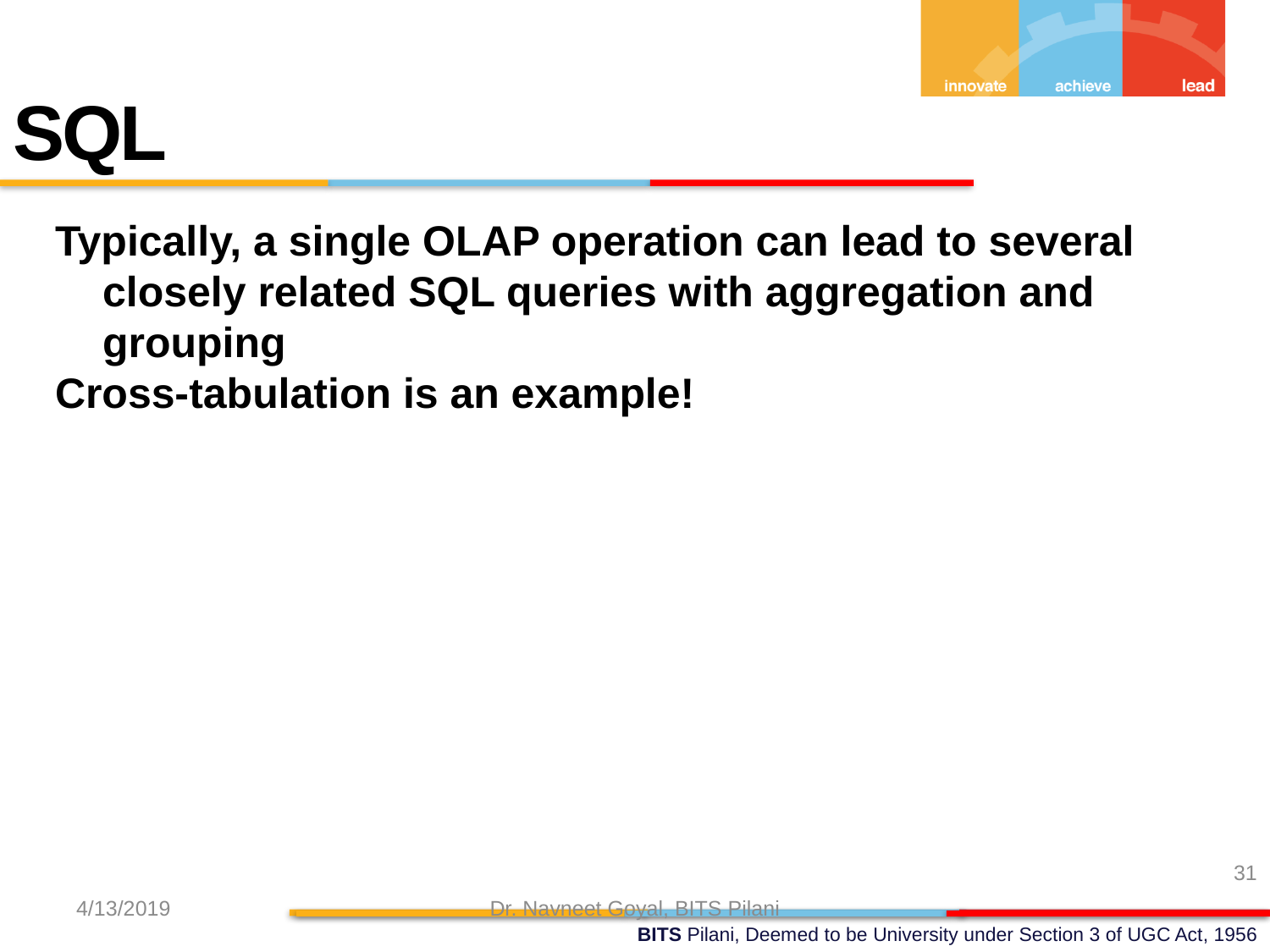

SQL
Typically, a single OLAP operation can lead to several closely related SQL queries with aggregation and grouping
Cross-tabulation is an example!
31
4/13/2019
Dr. Navneet Goyal, BITS Pilani